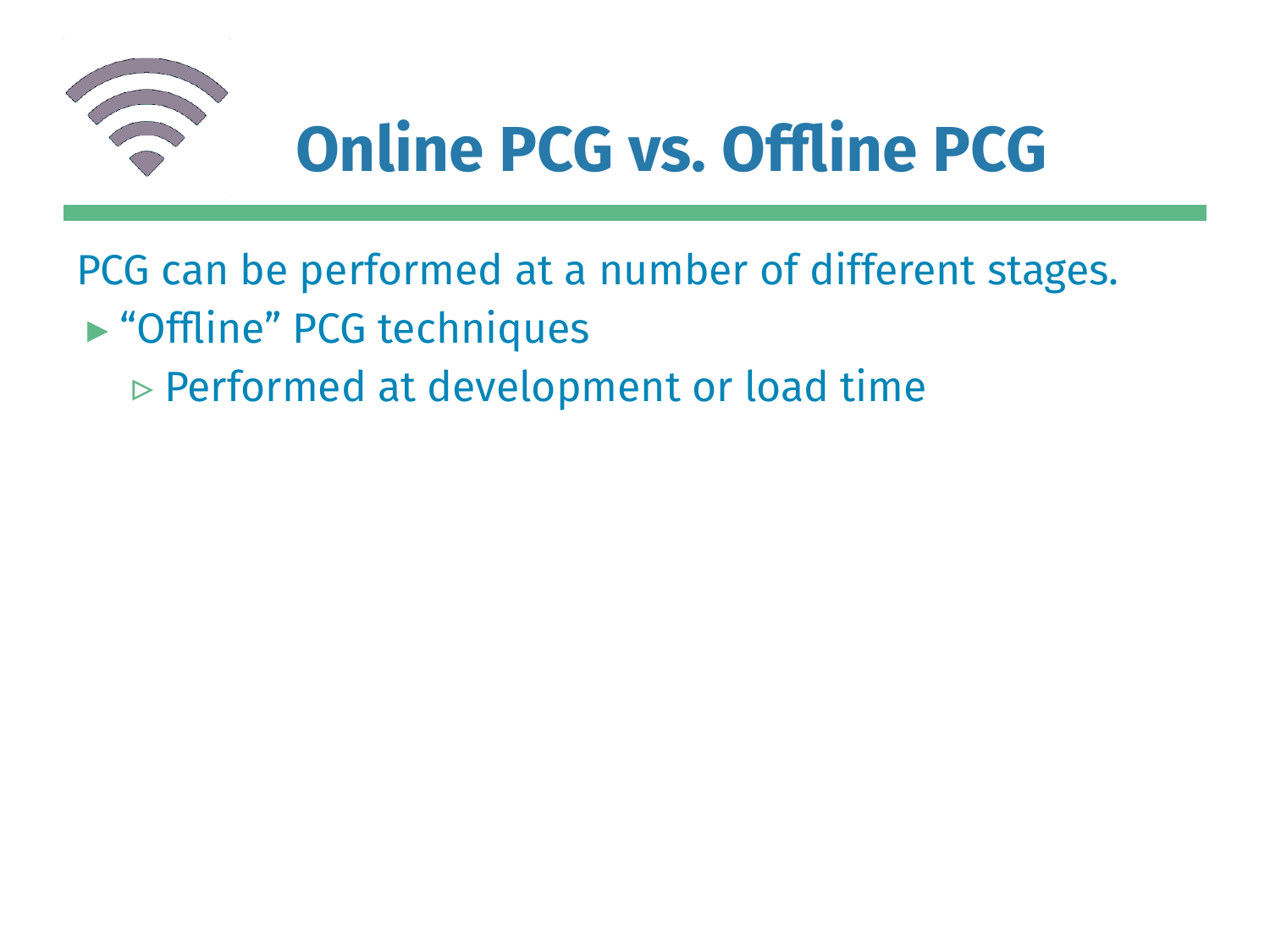

# Online PCG vs. Offline PCG
PCG can be performed at a number of different stages.
 ▸ “Offline” PCG techniques
     ▹ Performed at development or load time